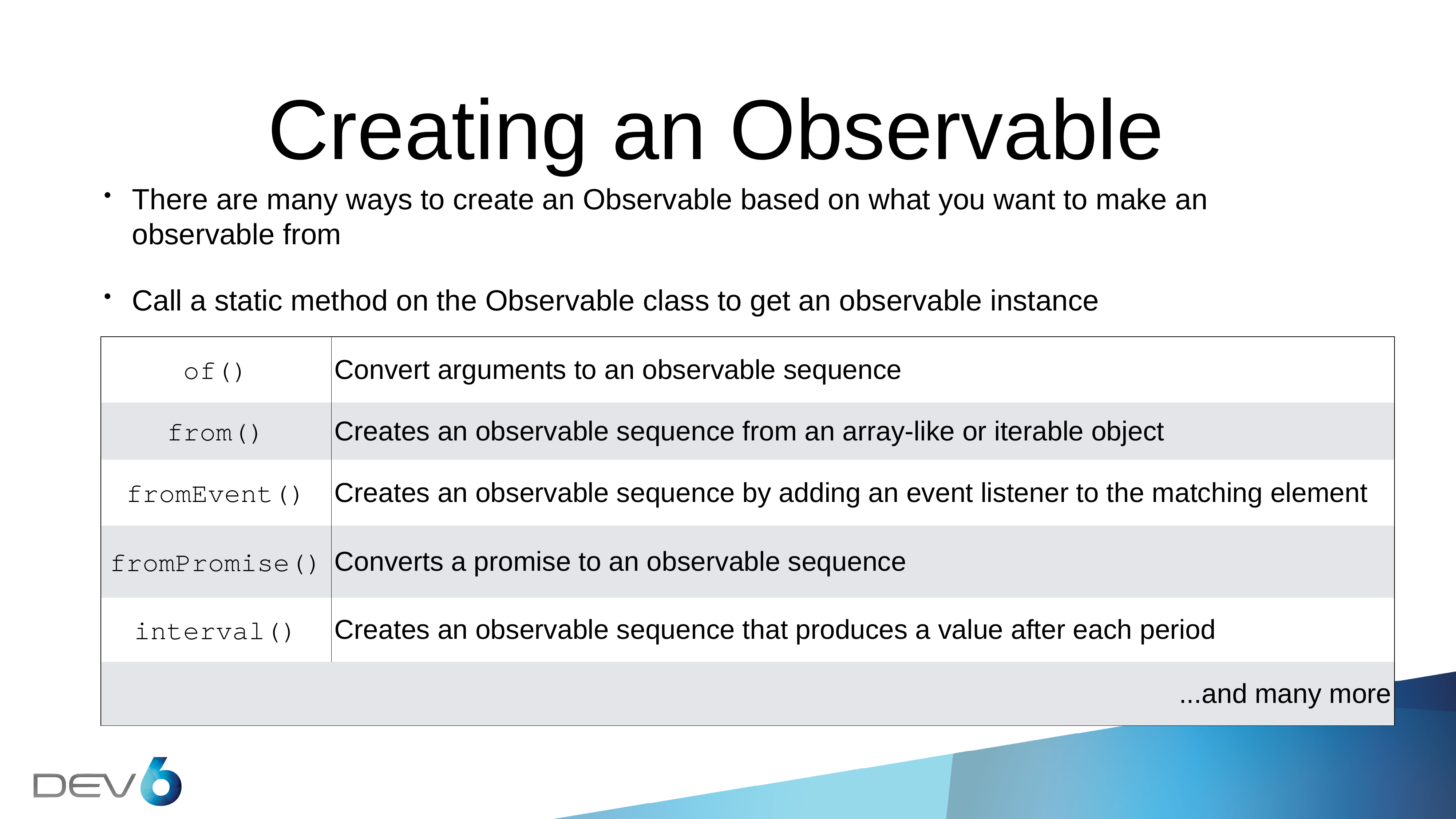

# Creating an Observable
There are many ways to create an Observable based on what you want to make an observable from
Call a static method on the Observable class to get an observable instance
| of() | Convert arguments to an observable sequence |
| --- | --- |
| from() | Creates an observable sequence from an array-like or iterable object |
| fromEvent() | Creates an observable sequence by adding an event listener to the matching element |
| fromPromise() | Converts a promise to an observable sequence |
| interval() | Creates an observable sequence that produces a value after each period |
| ...and many more |  |